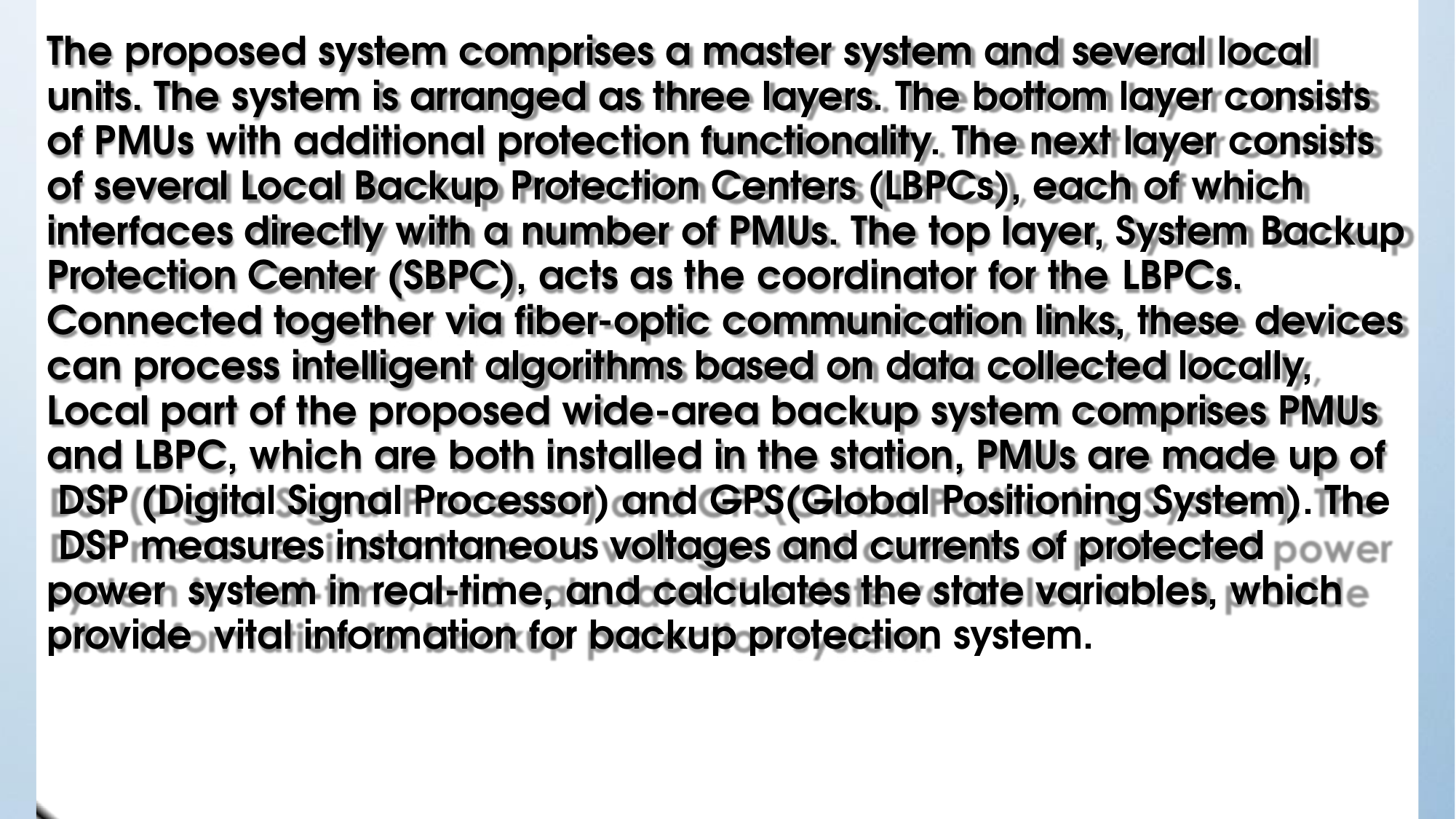

The proposed system comprises a master system and several local  units. The system is arranged as three layers. The bottom layer consists  of PMUs with additional protection functionality. The next layer consists  of several Local Backup Protection Centers (LBPCs), each of which  interfaces directly with a number of PMUs. The top layer, System Backup  Protection Center (SBPC), acts as the coordinator for the LBPCs.
Connected together via fiber-optic communication links, these devices
can process intelligent algorithms based on data collected locally,  Local part of the proposed wide-area backup system comprises PMUs  and LBPC, which are both installed in the station, PMUs are made up of  DSP (Digital Signal Processor) and GPS(Global Positioning System). The  DSP measures instantaneous voltages and currents of protected power  system in real-time, and calculates the state variables, which provide  vital information for backup protection system.